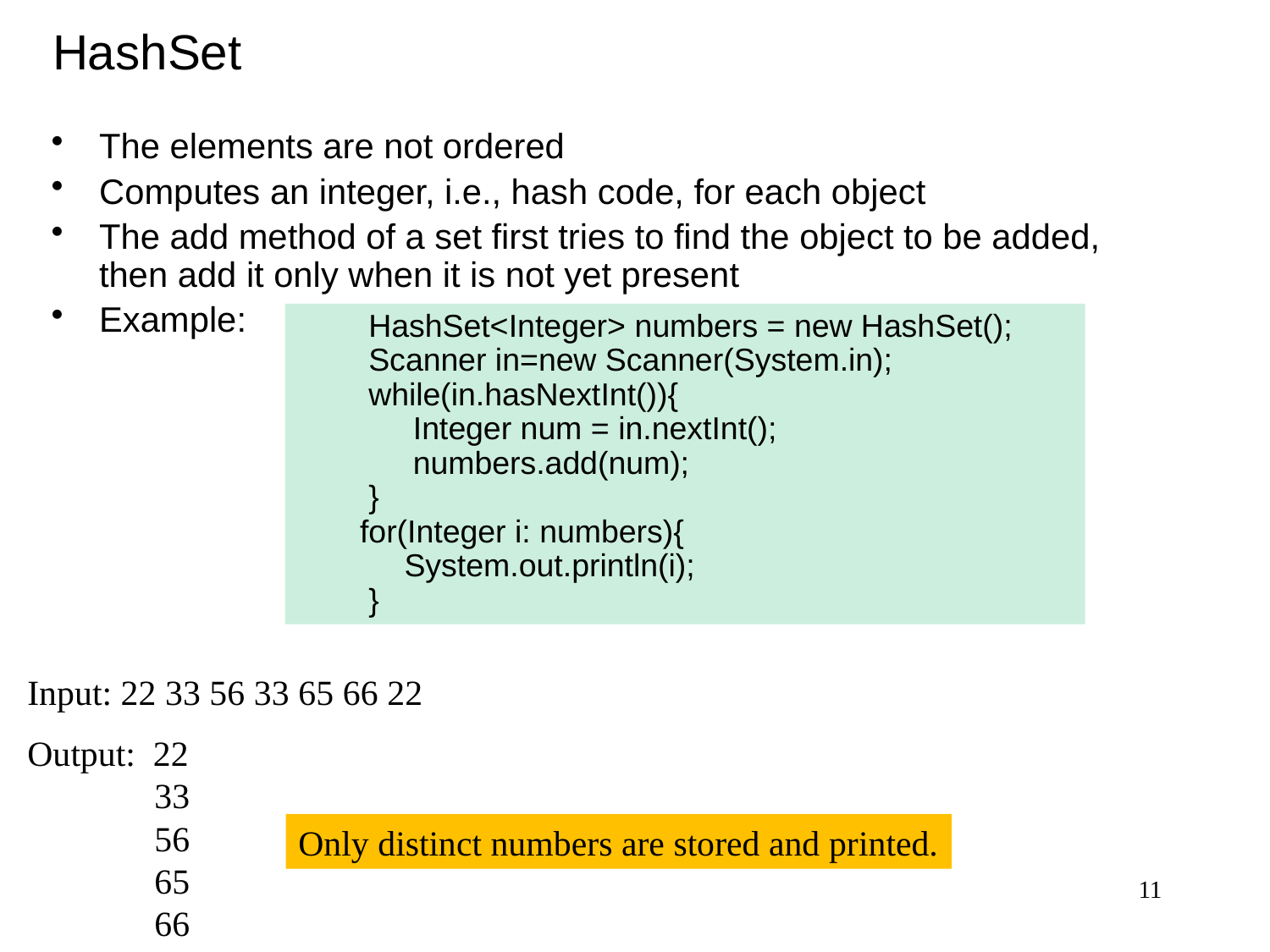

# HashSet
The elements are not ordered
Computes an integer, i.e., hash code, for each object
The add method of a set first tries to find the object to be added, then add it only when it is not yet present
Example:

        HashSet<Integer> numbers = new HashSet();
        Scanner in=new Scanner(System.in);
        while(in.hasNextInt()){
             Integer num = in.nextInt();
             numbers.add(num);
        }
       for(Integer i: numbers){
            System.out.println(i);
        }
Input: 22 33 56 33 65 66 22
Output:  22
	33
	56
	65
	66
Only distinct numbers are stored and printed.
11